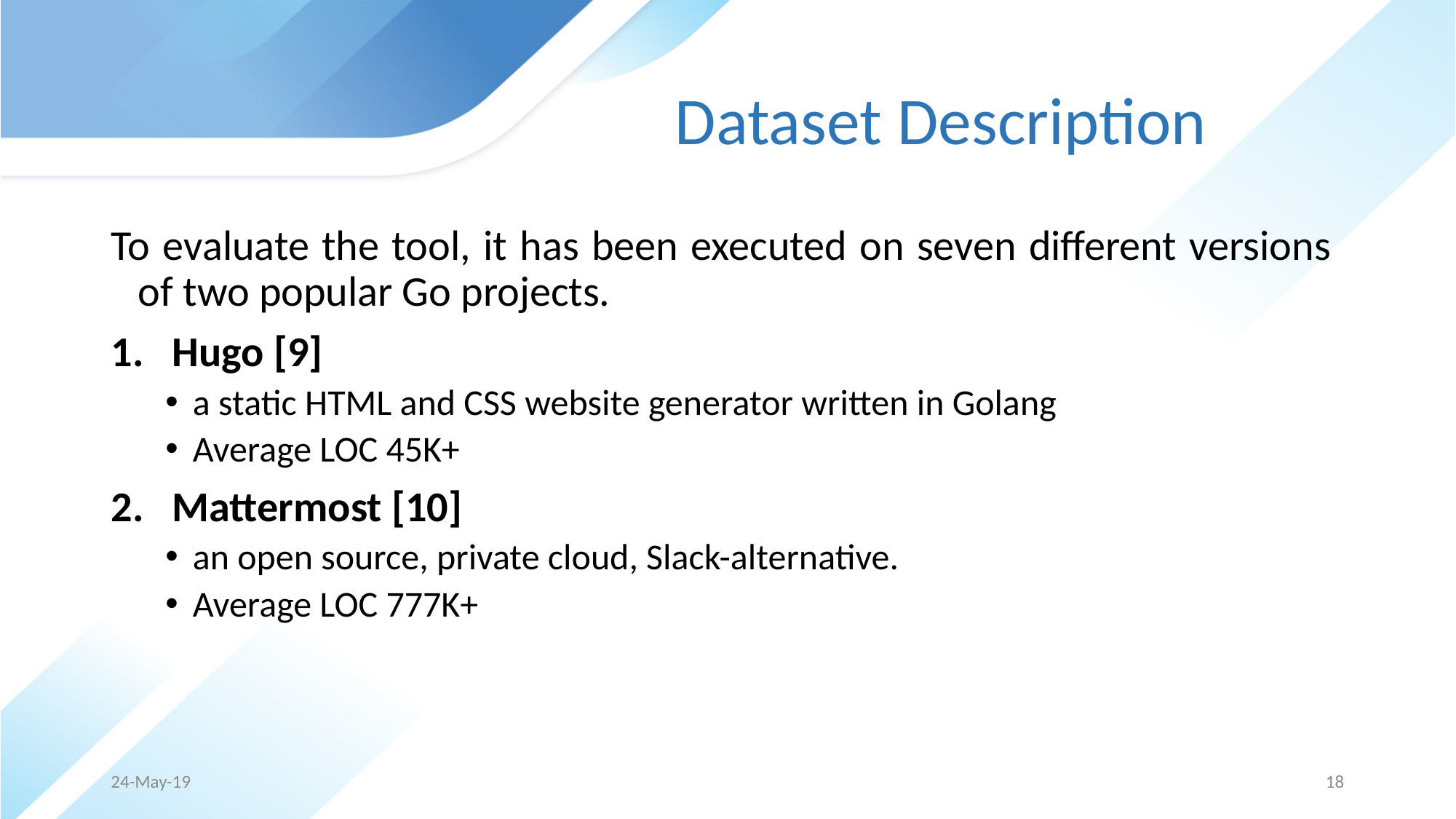

# Dataset Description
To evaluate the tool, it has been executed on seven different versions  of two popular Go projects.
Hugo [9]
a static HTML and CSS website generator written in Golang
Average LOC 45K+
Mattermost [10]
an open source, private cloud, Slack-alternative.
Average LOC 777K+
24-May-19
18